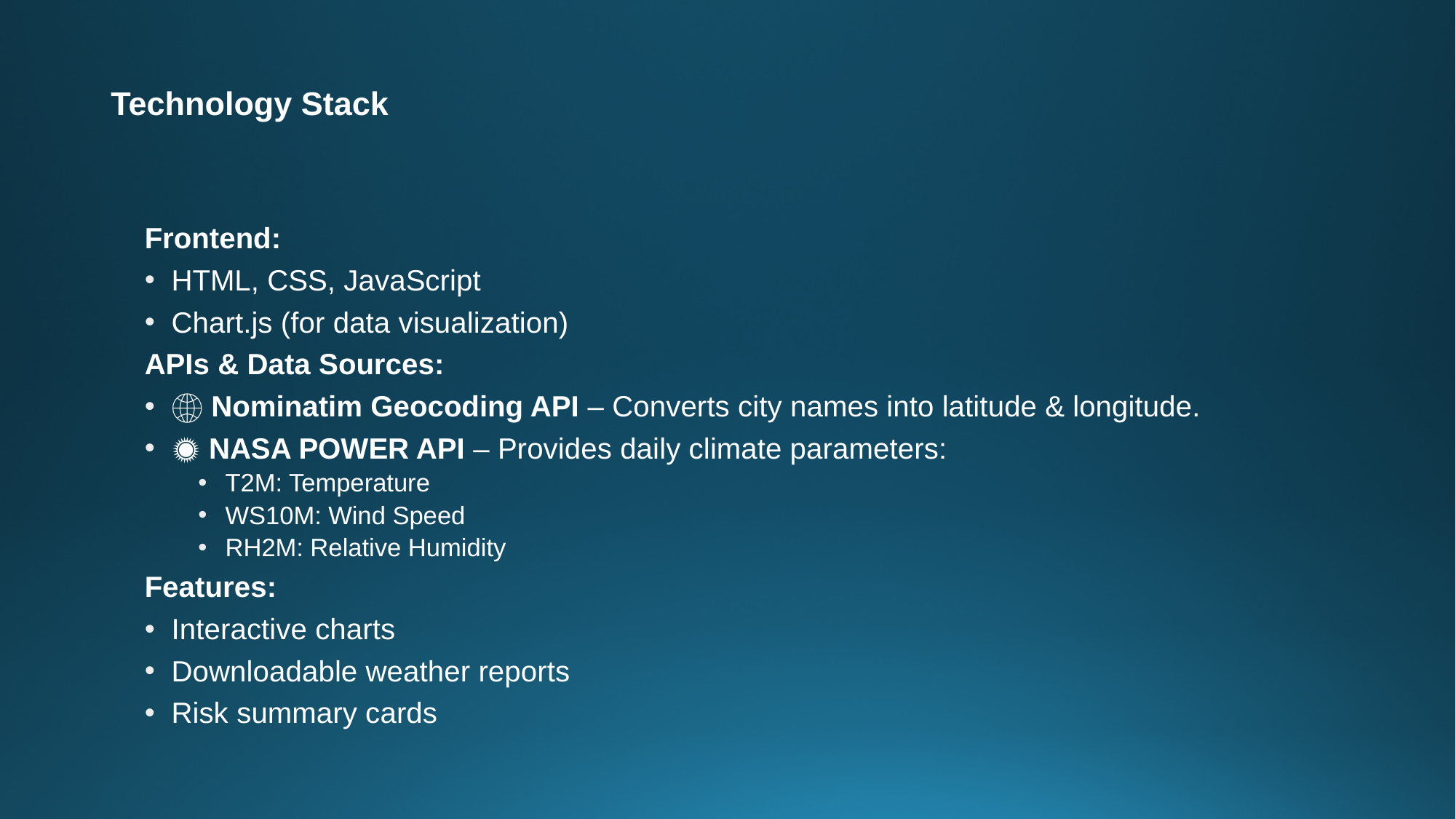

# Technology Stack
Frontend:
HTML, CSS, JavaScript
Chart.js (for data visualization)
APIs & Data Sources:
🌐 Nominatim Geocoding API – Converts city names into latitude & longitude.
☀️ NASA POWER API – Provides daily climate parameters:
T2M: Temperature
WS10M: Wind Speed
RH2M: Relative Humidity
Features:
Interactive charts
Downloadable weather reports
Risk summary cards